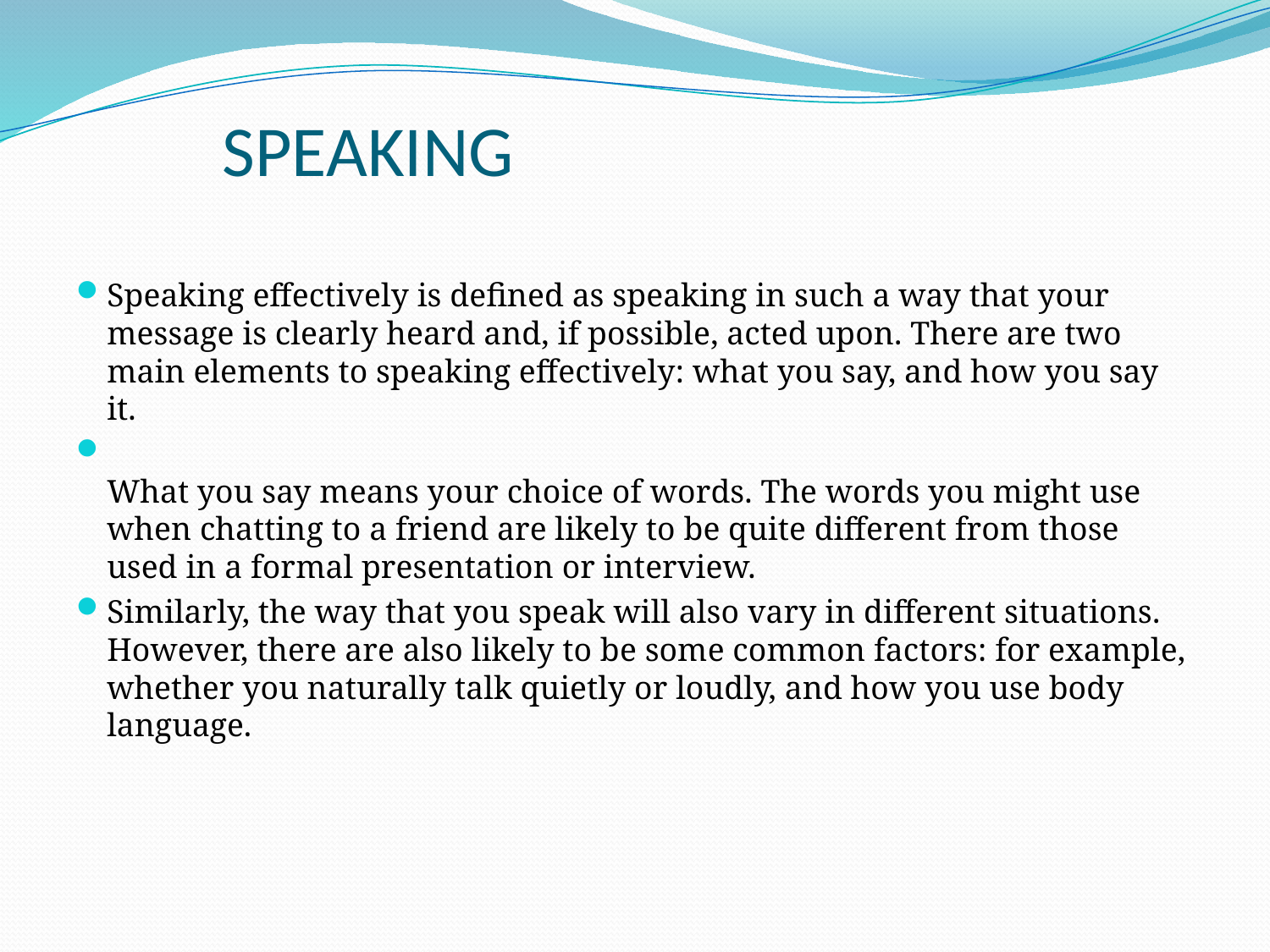

# SPEAKING
Speaking effectively is defined as speaking in such a way that your message is clearly heard and, if possible, acted upon. There are two main elements to speaking effectively: what you say, and how you say it.
What you say means your choice of words. The words you might use when chatting to a friend are likely to be quite different from those used in a formal presentation or interview.
Similarly, the way that you speak will also vary in different situations. However, there are also likely to be some common factors: for example, whether you naturally talk quietly or loudly, and how you use body language.